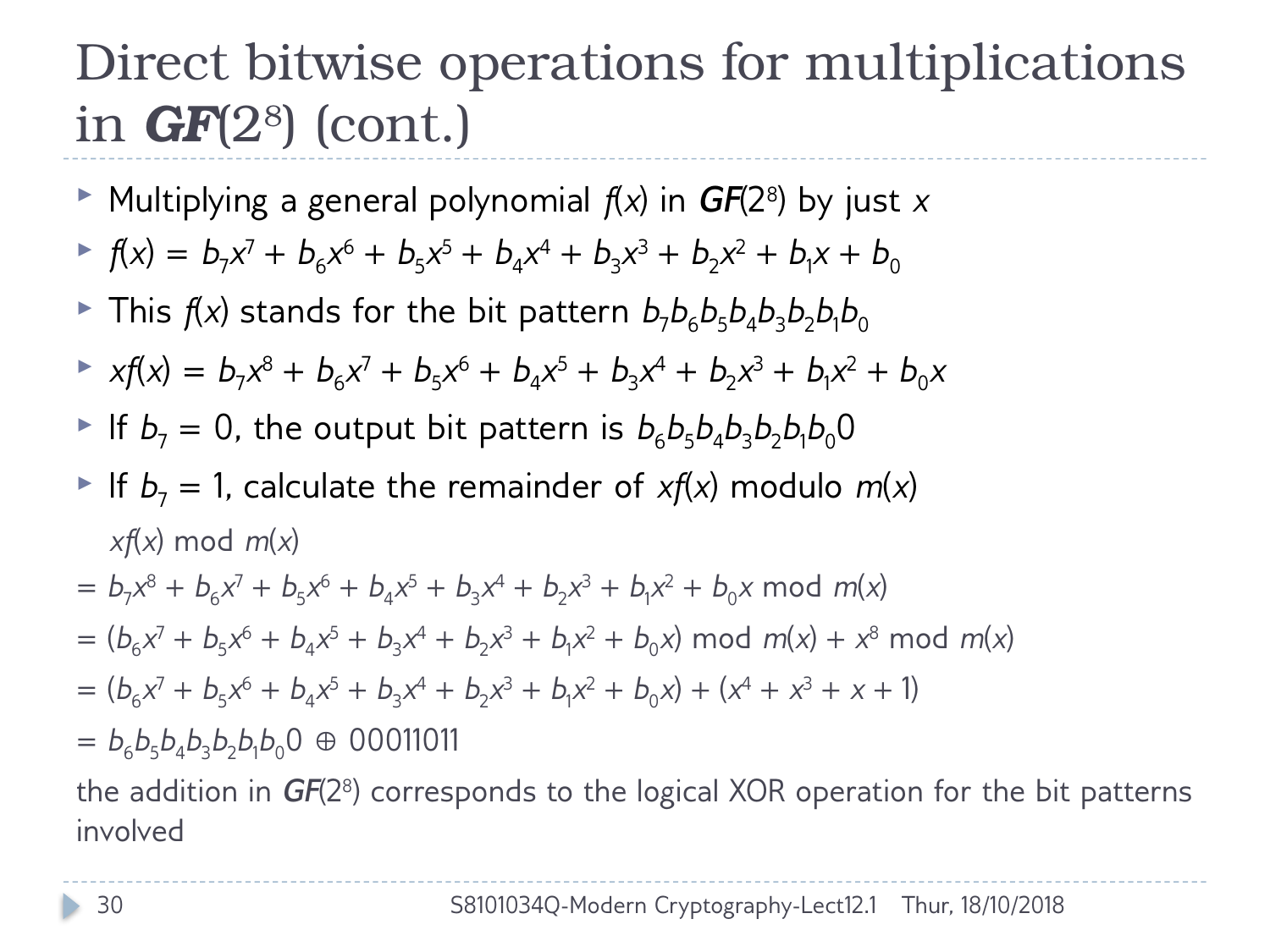

# Direct bitwise operations for multiplications in GF(28) (cont.)
Multiplying a general polynomial f(x) in GF(28) by just x
f(x) = b7x7 + b6x6 + b5x5 + b4x4 + b3x3 + b2x2 + b1x + b0
This f(x) stands for the bit pattern b7b6b5b4b3b2b1b0
xf(x) = b7x8 + b6x7 + b5x6 + b4x5 + b3x4 + b2x3 + b1x2 + b0x
If b7 = 0, the output bit pattern is b6b5b4b3b2b1b00
If b7 = 1, calculate the remainder of xf(x) modulo m(x)
xf(x) mod m(x)
= b7x8 + b6x7 + b5x6 + b4x5 + b3x4 + b2x3 + b1x2 + b0x mod m(x)
= (b6x7 + b5x6 + b4x5 + b3x4 + b2x3 + b1x2 + b0x) mod m(x) + x8 mod m(x)
= (b6x7 + b5x6 + b4x5 + b3x4 + b2x3 + b1x2 + b0x) + (x4 + x3 + x + 1)
= b6b5b4b3b2b1b00 ⊕ 00011011
the addition in GF(28) corresponds to the logical XOR operation for the bit patterns involved
30
S8101034Q-Modern Cryptography-Lect12.1
Thur, 18/10/2018